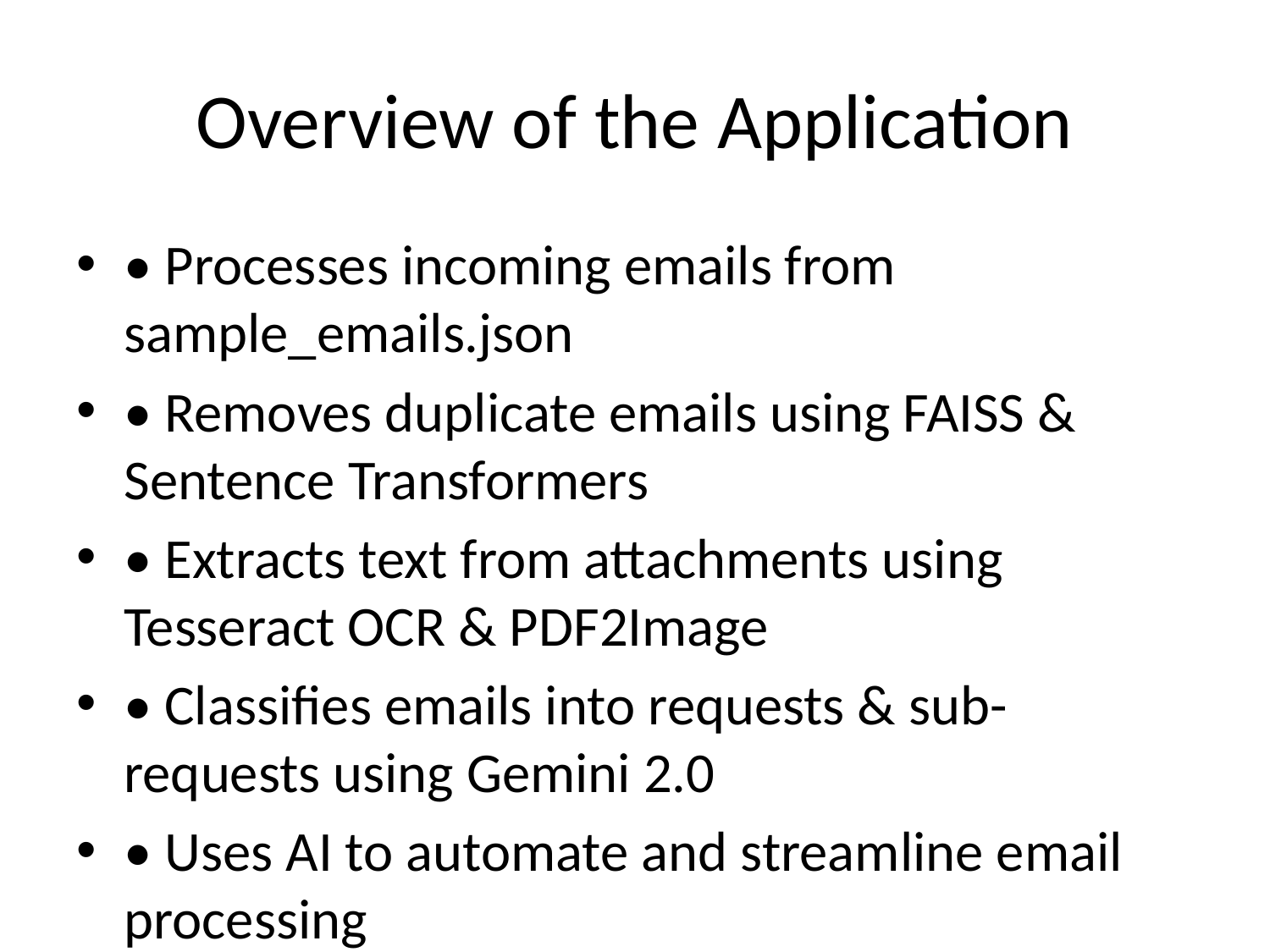

# Overview of the Application
• Processes incoming emails from sample_emails.json
• Removes duplicate emails using FAISS & Sentence Transformers
• Extracts text from attachments using Tesseract OCR & PDF2Image
• Classifies emails into requests & sub-requests using Gemini 2.0
• Uses AI to automate and streamline email processing